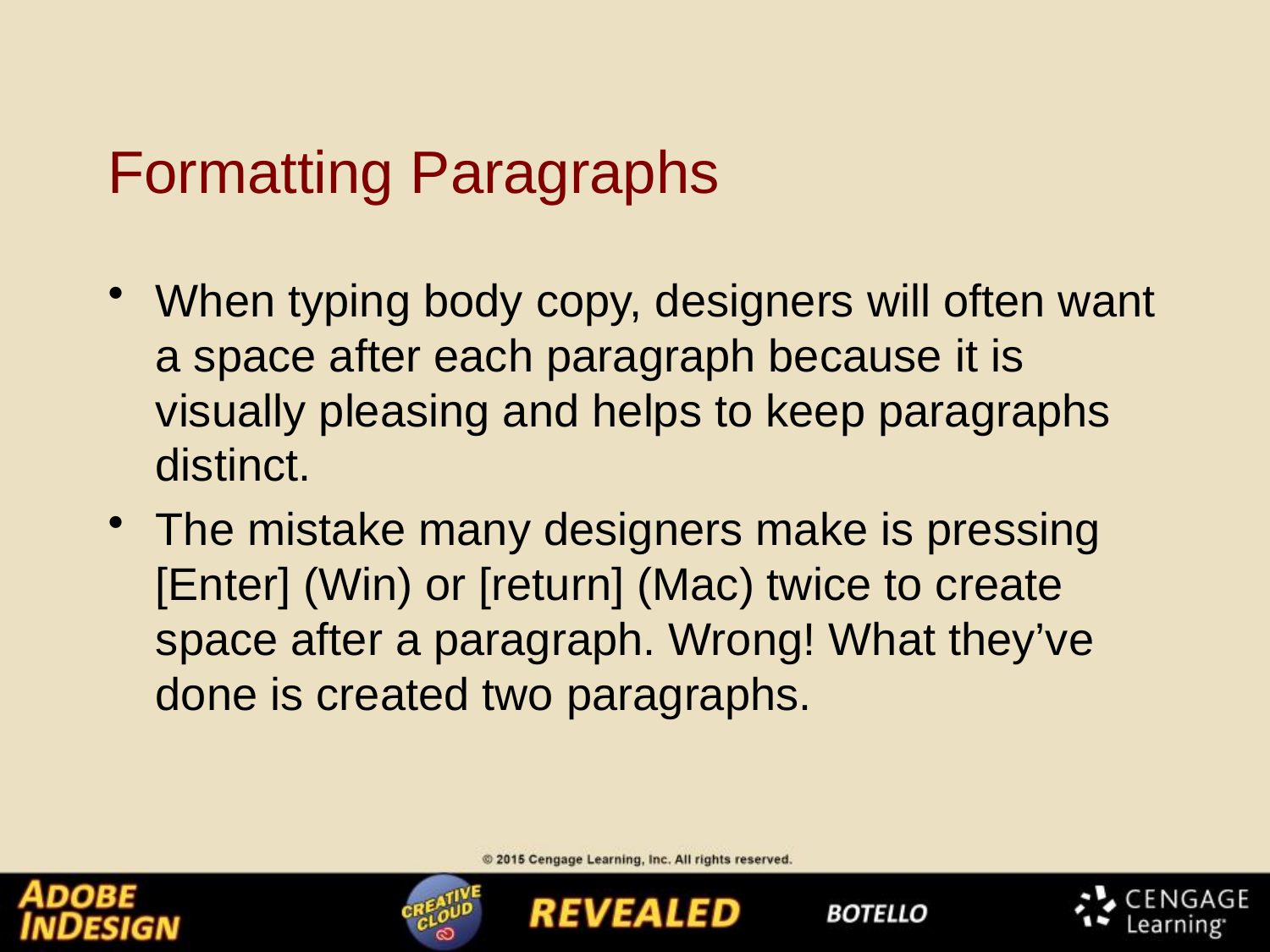

# Formatting Paragraphs
When typing body copy, designers will often want a space after each paragraph because it is visually pleasing and helps to keep paragraphs distinct.
The mistake many designers make is pressing [Enter] (Win) or [return] (Mac) twice to create space after a paragraph. Wrong! What they’ve done is created two paragraphs.